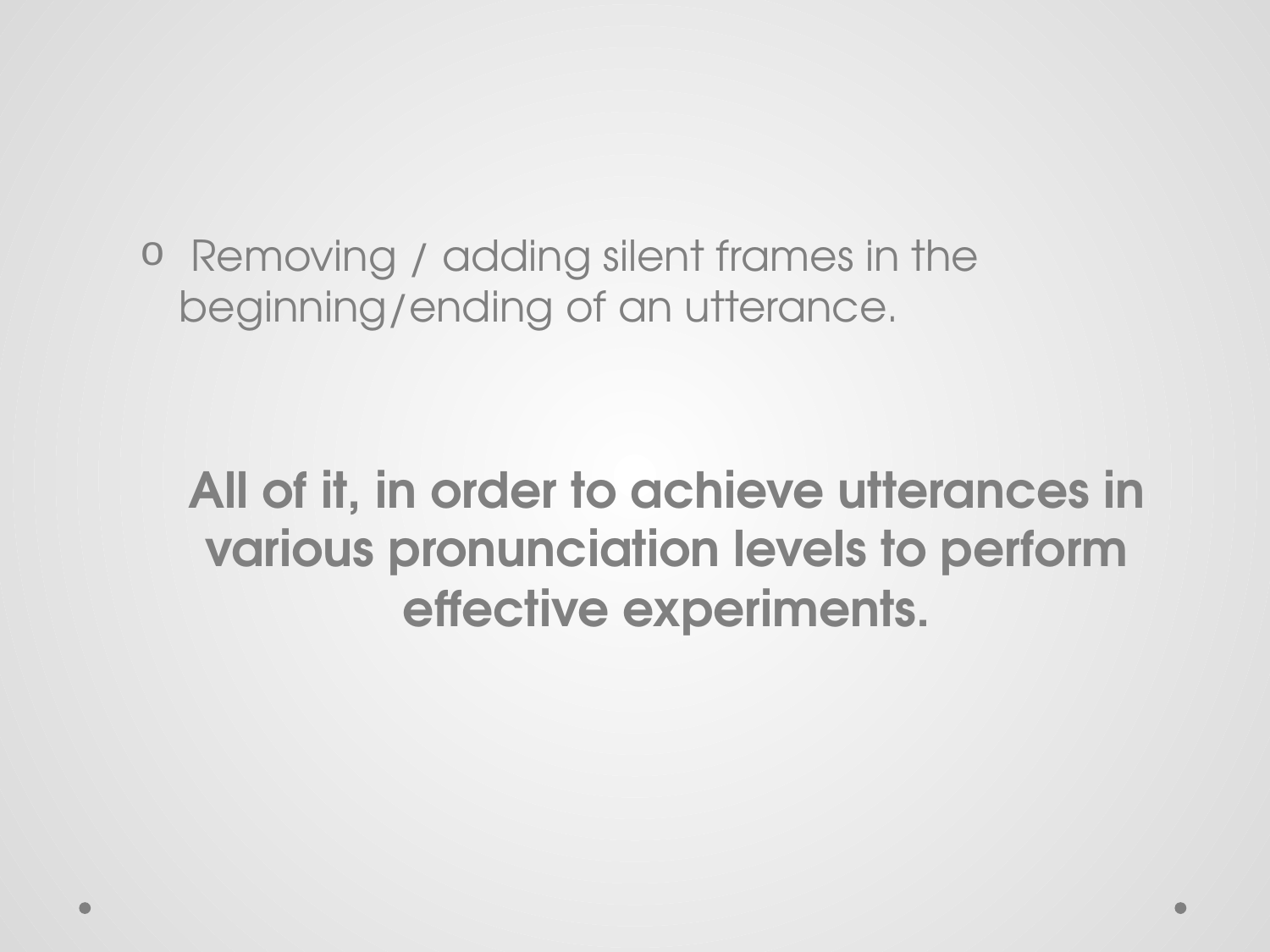

Removing / adding silent frames in the beginning/ending of an utterance.

All of it, in order to achieve utterances in various pronunciation levels to perform effective experiments.